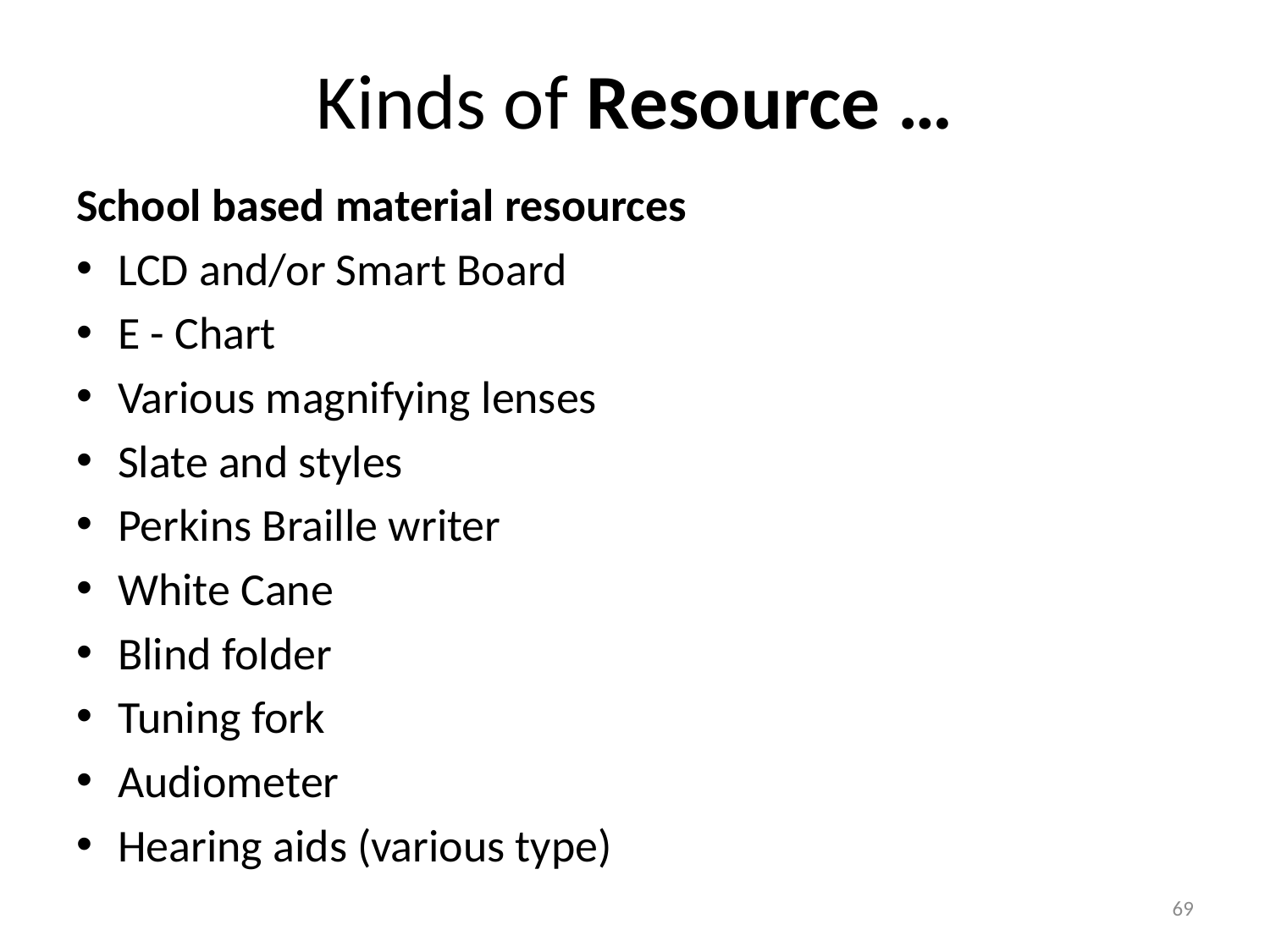

# Kinds of Resource …
School based material resources
LCD and/or Smart Board
E - Chart
Various magnifying lenses
Slate and styles
Perkins Braille writer
White Cane
Blind folder
Tuning fork
Audiometer
Hearing aids (various type)

69